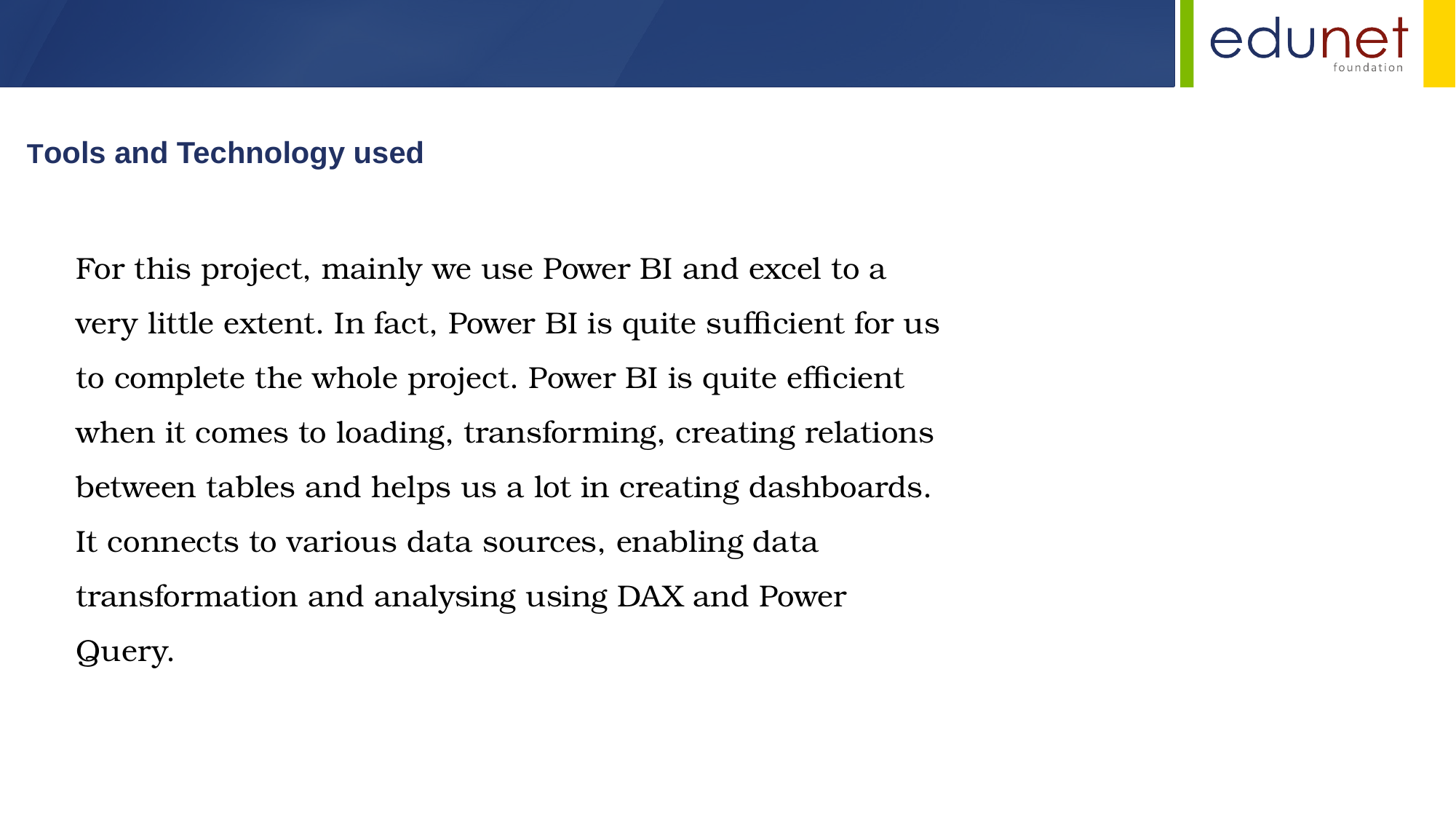

Tools and Technology used
For this project, mainly we use Power BI and excel to a very little extent. In fact, Power BI is quite sufficient for us to complete the whole project. Power BI is quite efficient when it comes to loading, transforming, creating relations between tables and helps us a lot in creating dashboards. It connects to various data sources, enabling data transformation and analysing using DAX and Power Query.